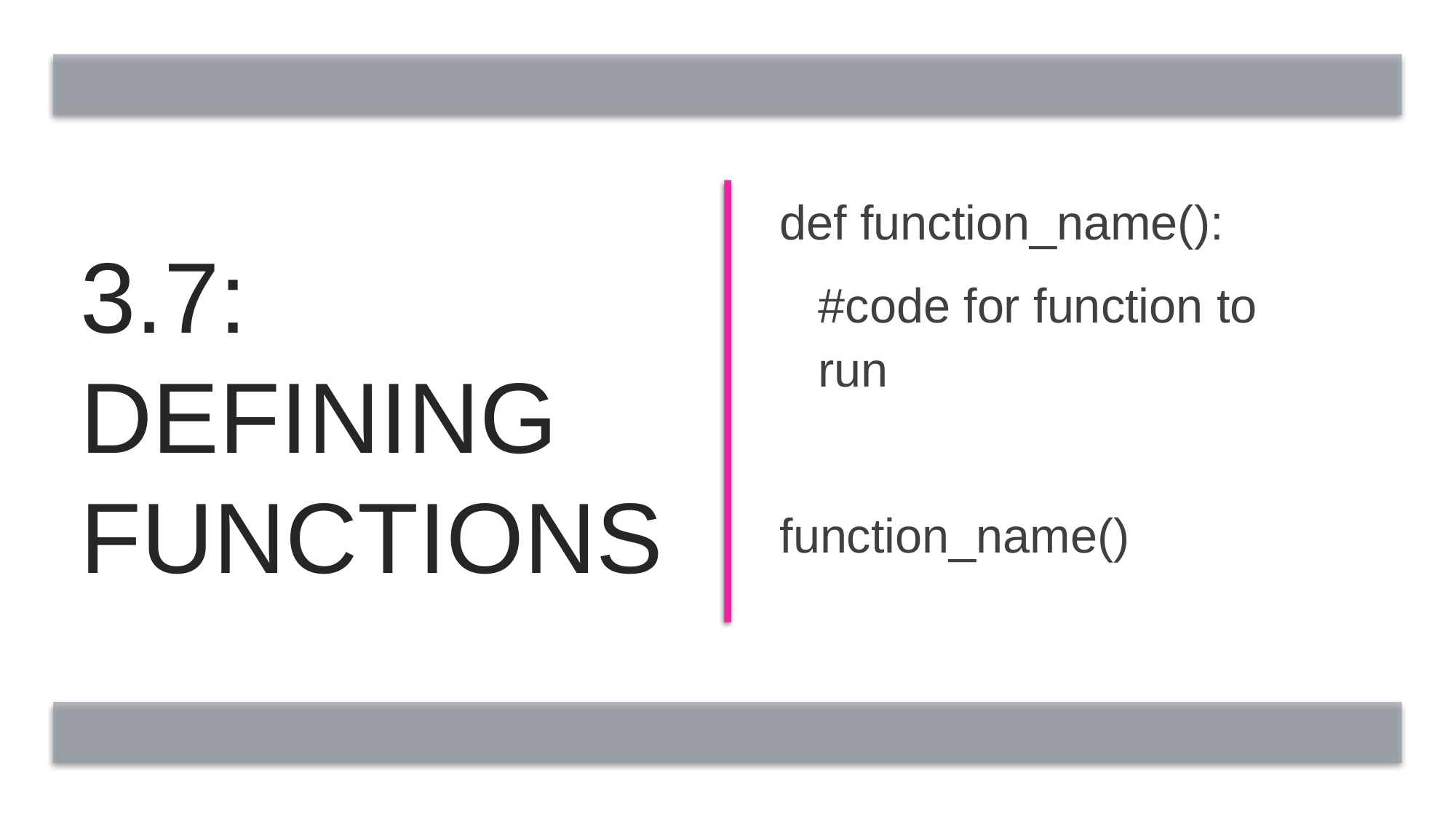

# 3.7: Defining Functions
def function_name():
#code for function to run

function_name()